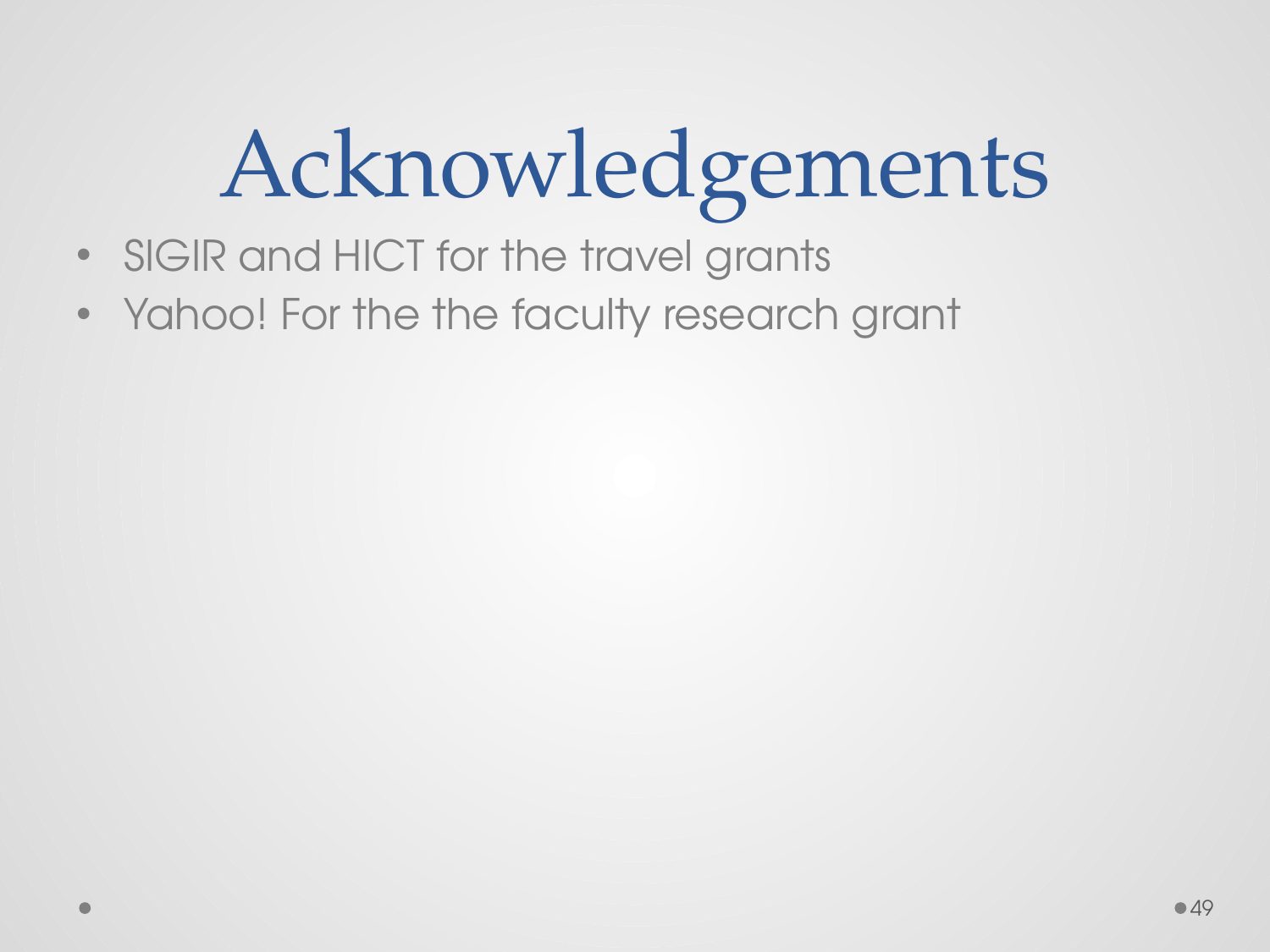

# Acknowledgements
SIGIR and HICT for the travel grants
Yahoo! For the the faculty research grant
49